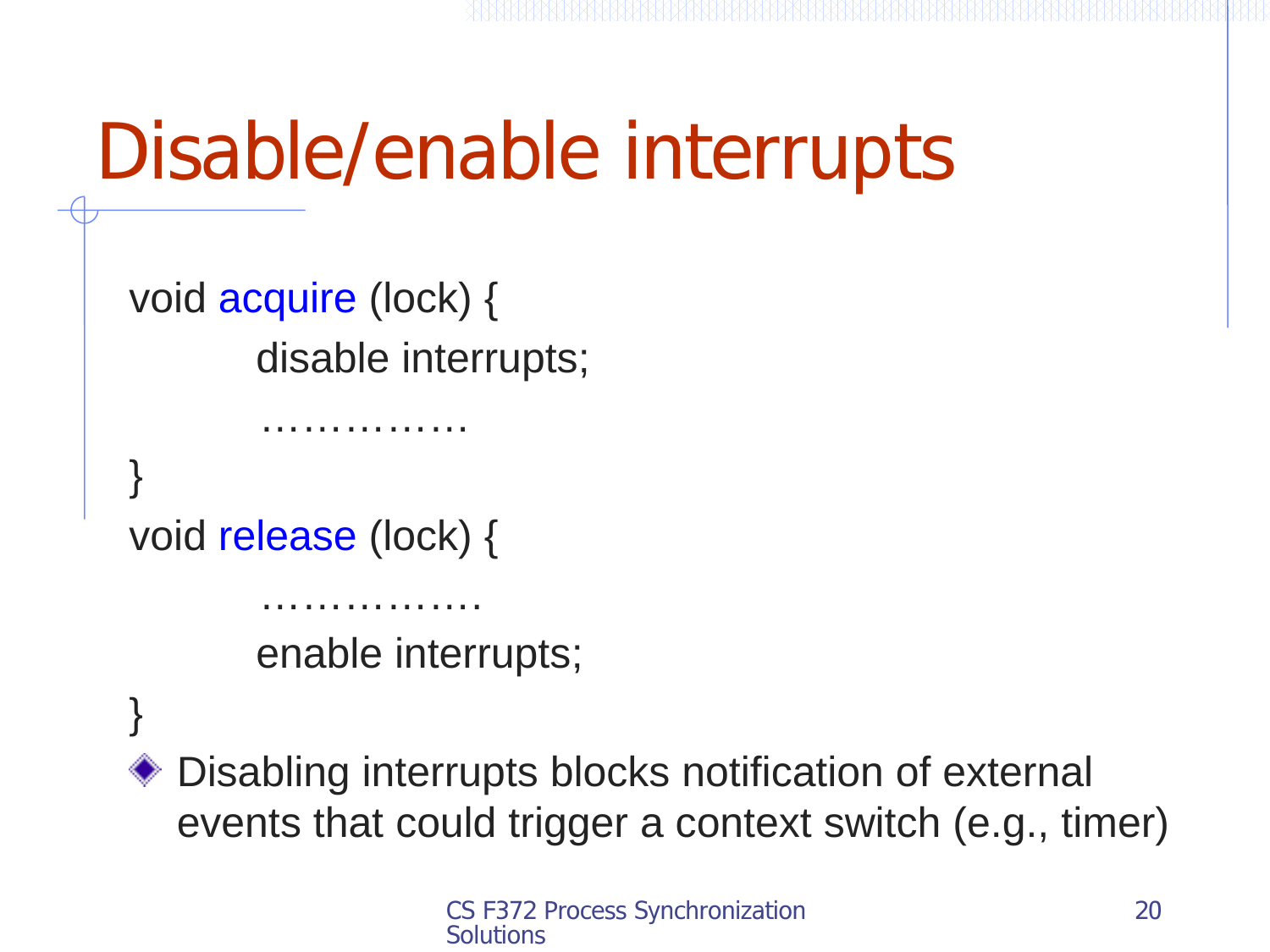

# Disable/enable interrupts
void acquire (lock) {
	disable interrupts;
           ……………
}
void release (lock) {
           …………….
	enable interrupts;
}
Disabling interrupts blocks notification of external events that could trigger a context switch (e.g., timer)

CS F372 Process Synchronization Solutions
20